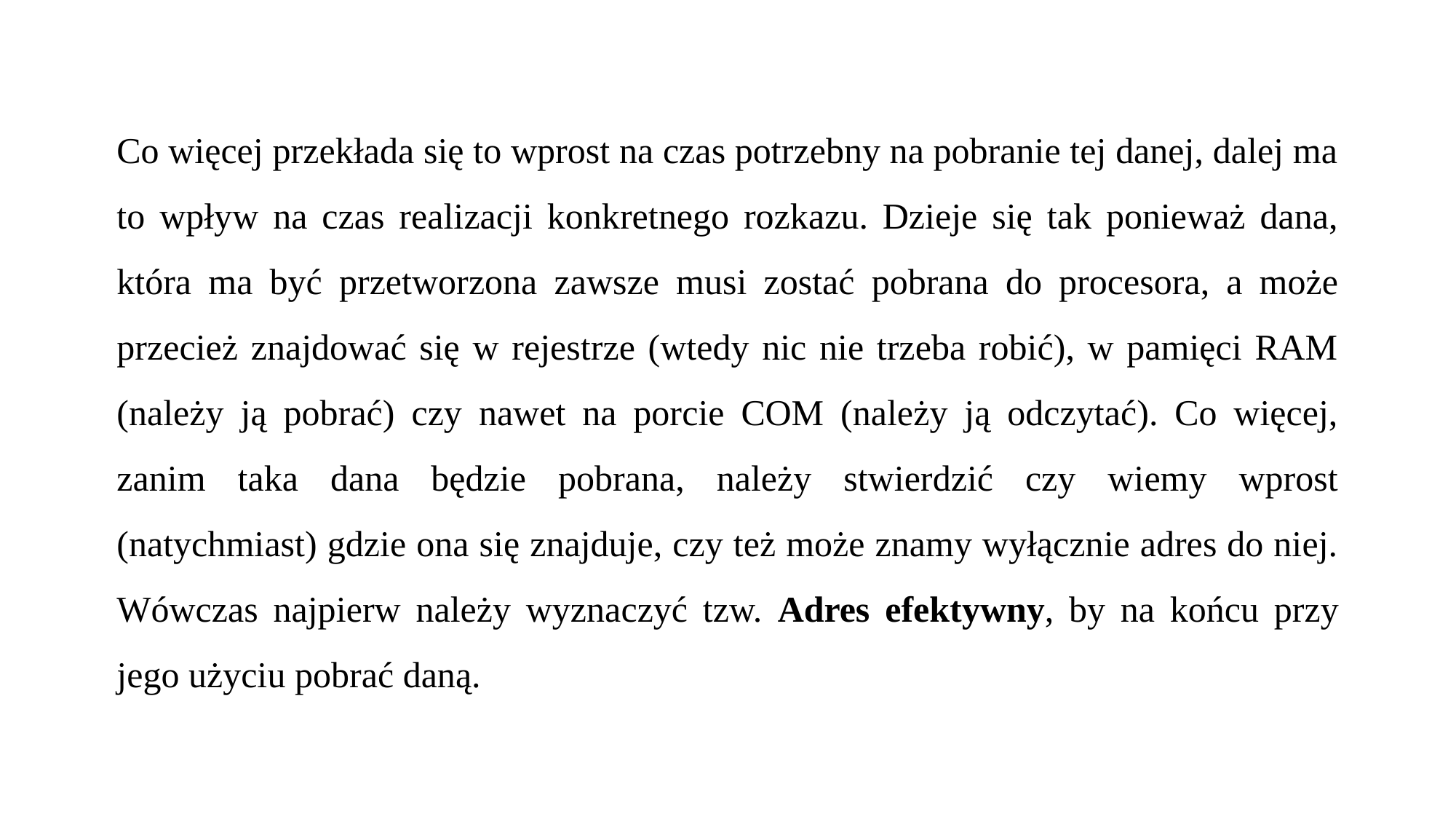

Co więcej przekłada się to wprost na czas potrzebny na pobranie tej danej, dalej ma to wpływ na czas realizacji konkretnego rozkazu. Dzieje się tak ponieważ dana, która ma być przetworzona zawsze musi zostać pobrana do procesora, a może przecież znajdować się w rejestrze (wtedy nic nie trzeba robić), w pamięci RAM (należy ją pobrać) czy nawet na porcie COM (należy ją odczytać). Co więcej, zanim taka dana będzie pobrana, należy stwierdzić czy wiemy wprost (natychmiast) gdzie ona się znajduje, czy też może znamy wyłącznie adres do niej. Wówczas najpierw należy wyznaczyć tzw. Adres efektywny, by na końcu przy jego użyciu pobrać daną.